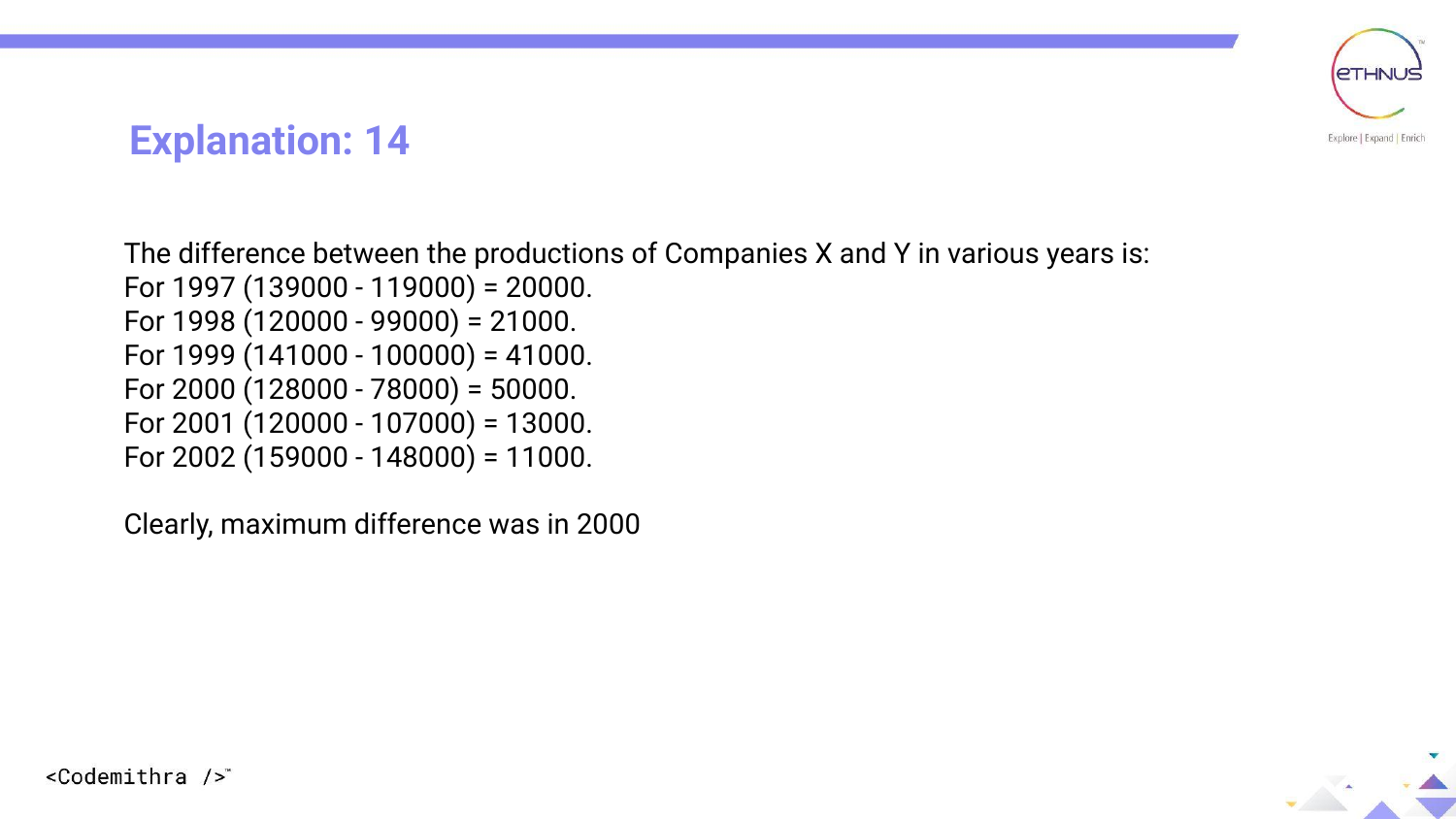

Explanation:
Explanation: 14
The difference between the productions of Companies X and Y in various years is:
For 1997 (139000 - 119000) = 20000.
For 1998 (120000 - 99000) = 21000.
For 1999 (141000 - 100000) = 41000.
For 2000 (128000 - 78000) = 50000.
For 2001 (120000 - 107000) = 13000.
For 2002 (159000 - 148000) = 11000.

Clearly, maximum difference was in 2000